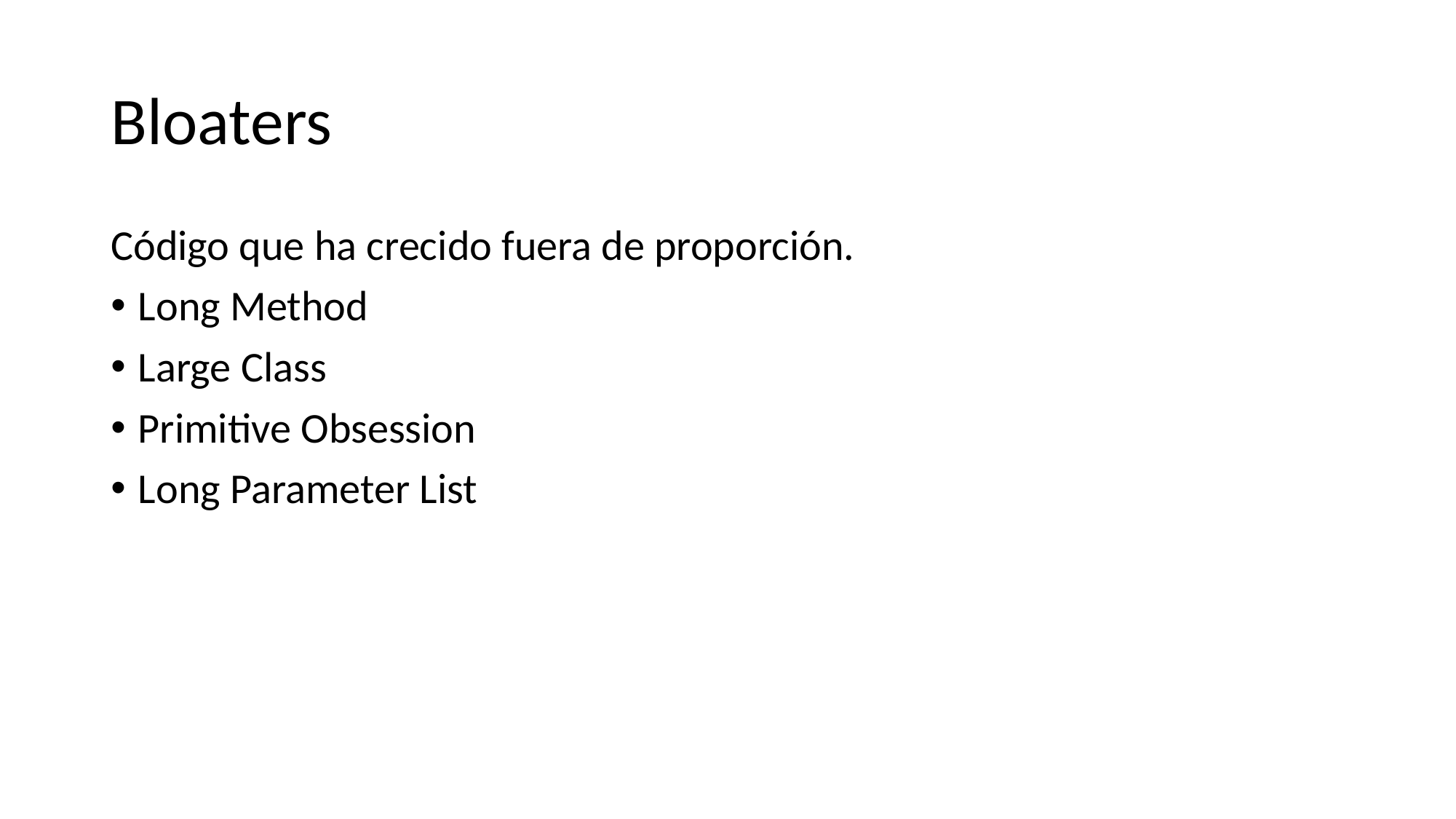

# Bloaters
Código que ha crecido fuera de proporción.
Long Method
Large Class
Primitive Obsession
Long Parameter List